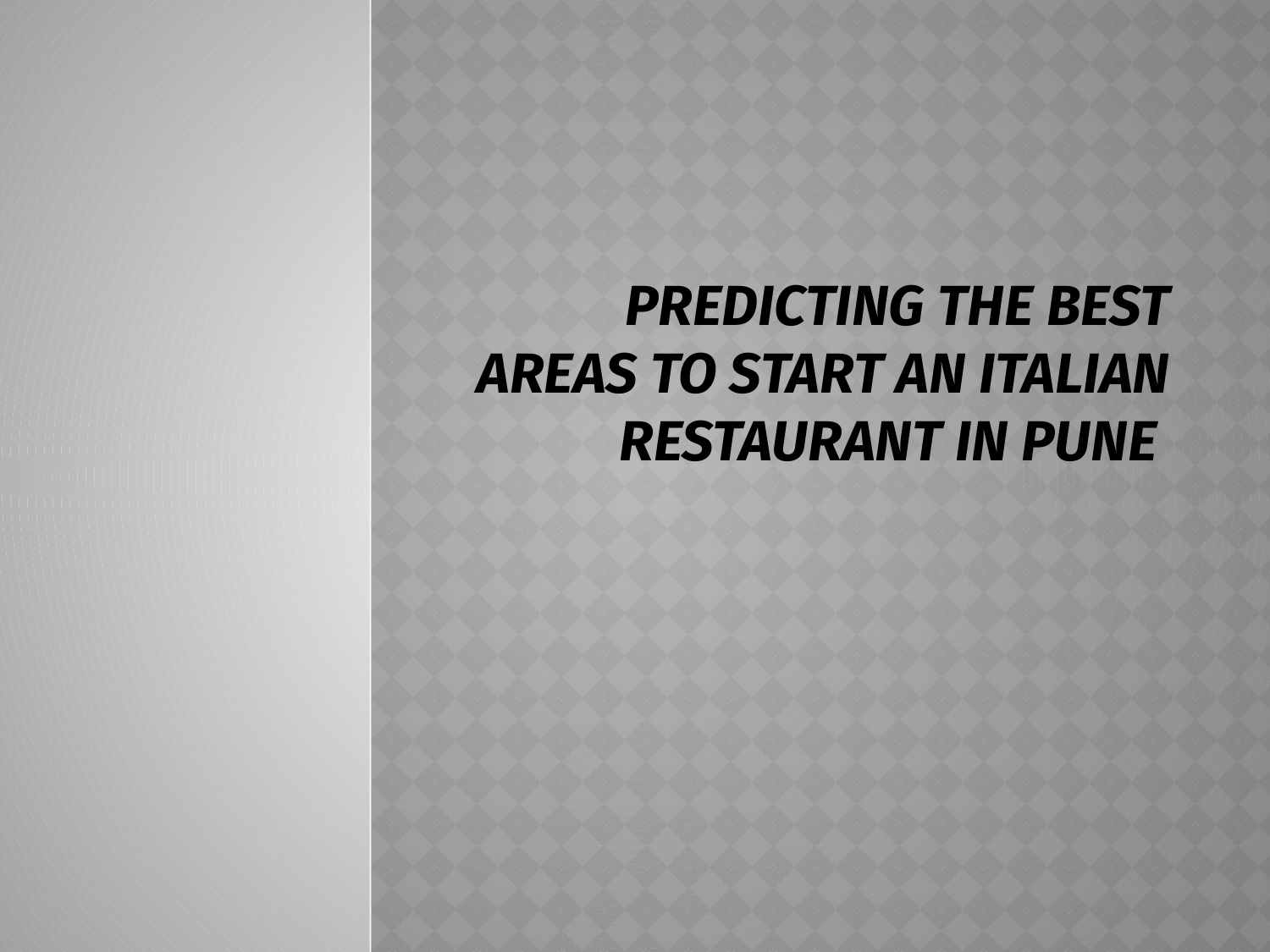

# Predicting the Best Areas to Start an Italian Restaurant in Pune